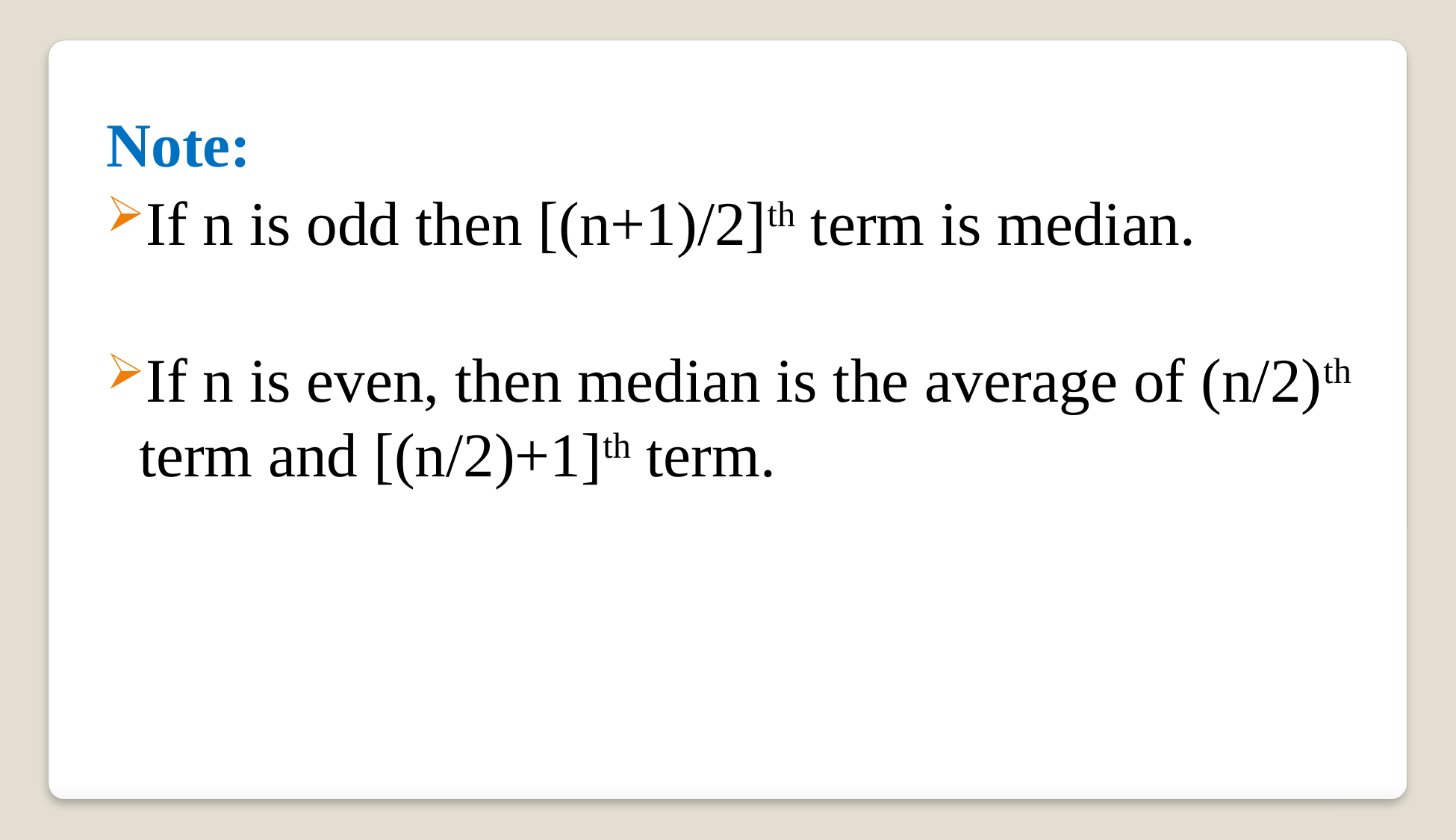

Note:
If n is odd then [(n+1)/2]th term is median.

If n is even, then median is the average of (n/2)th term and [(n/2)+1]th term.